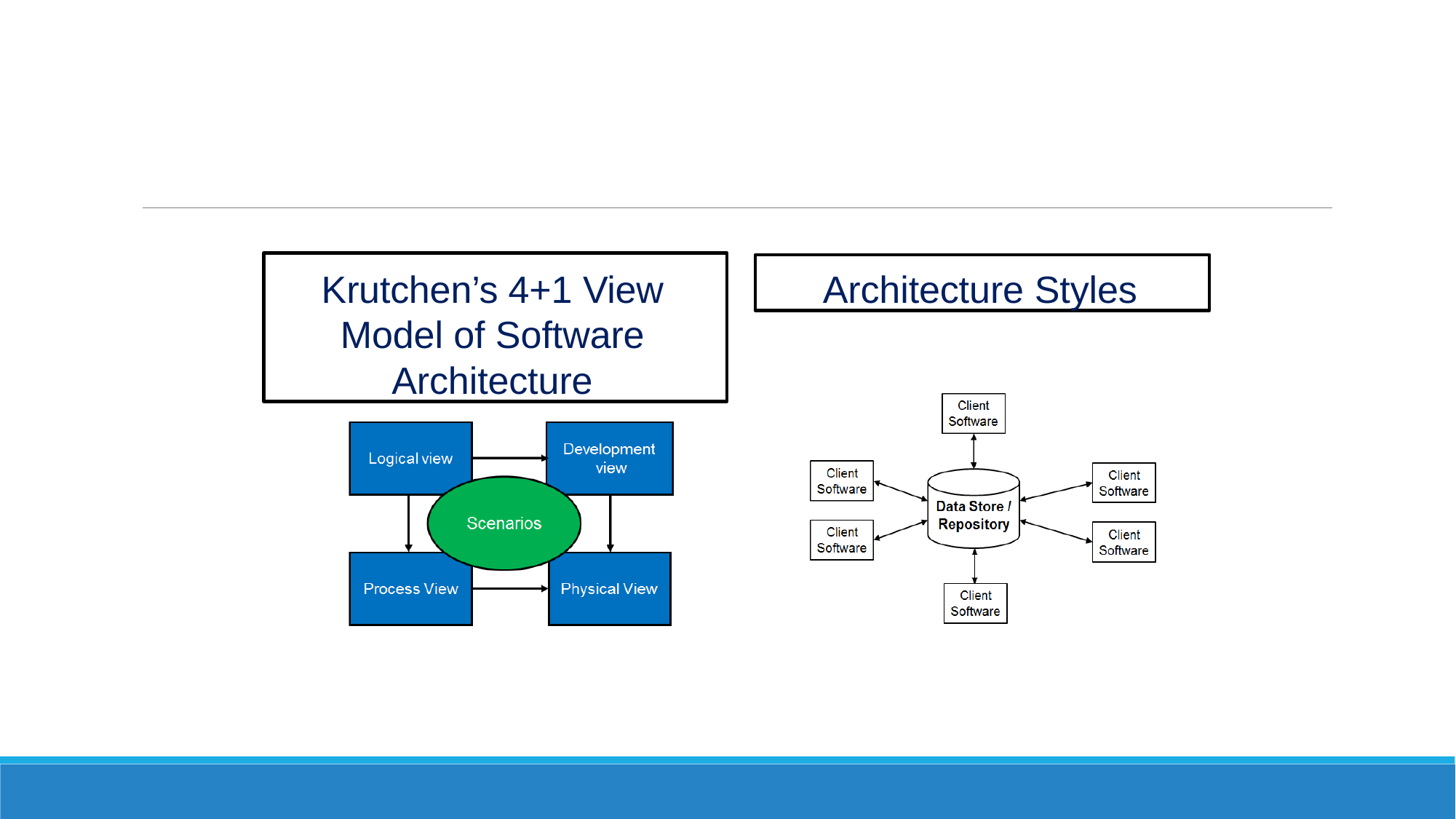

Krutchen’s 4+1 View  Model of Software  Architecture
Architecture Styles